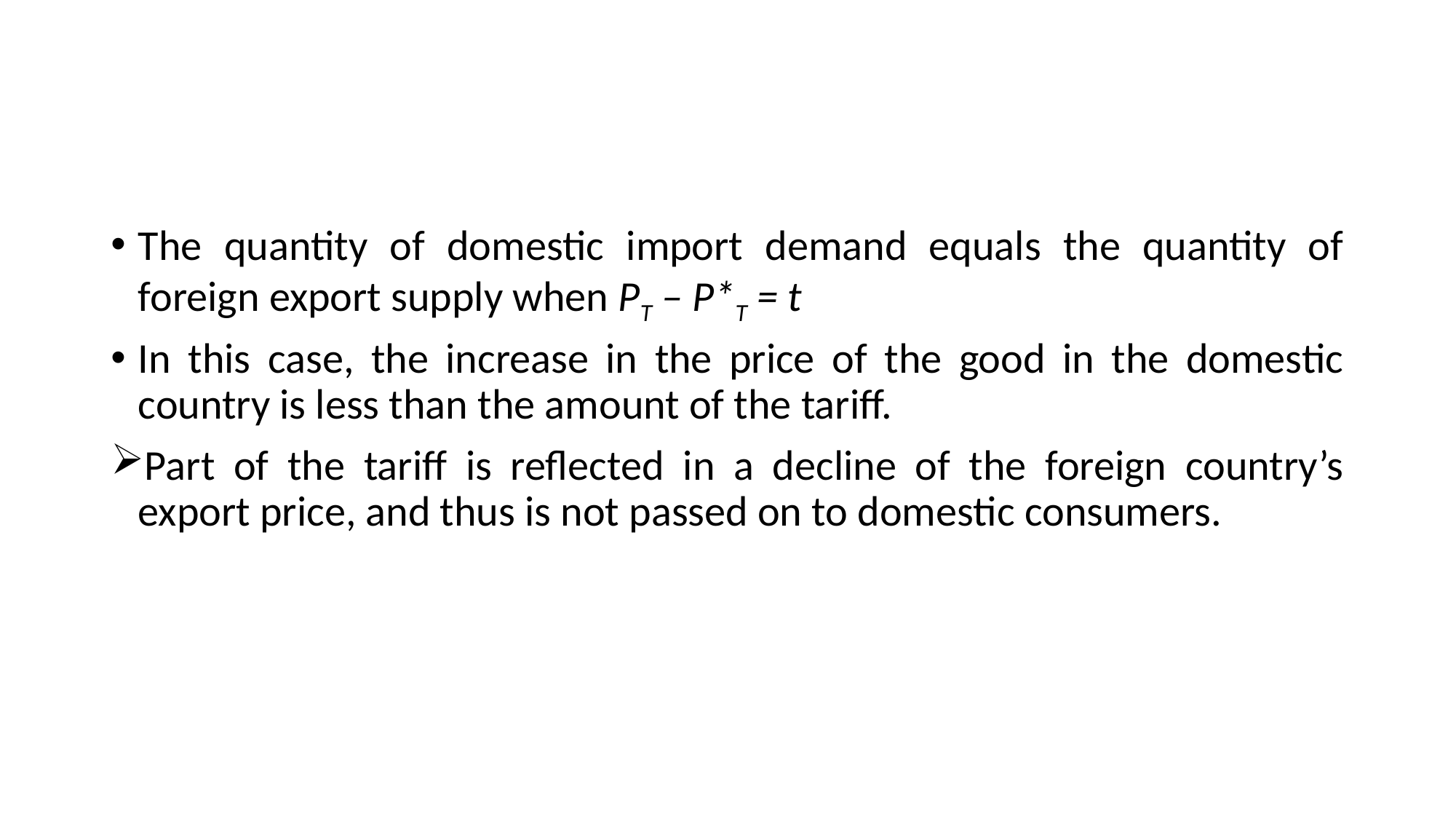

#
The quantity of domestic import demand equals the quantity of foreign export supply when PT – P*T = t
In this case, the increase in the price of the good in the domestic country is less than the amount of the tariff.
Part of the tariff is reflected in a decline of the foreign country’s export price, and thus is not passed on to domestic consumers.